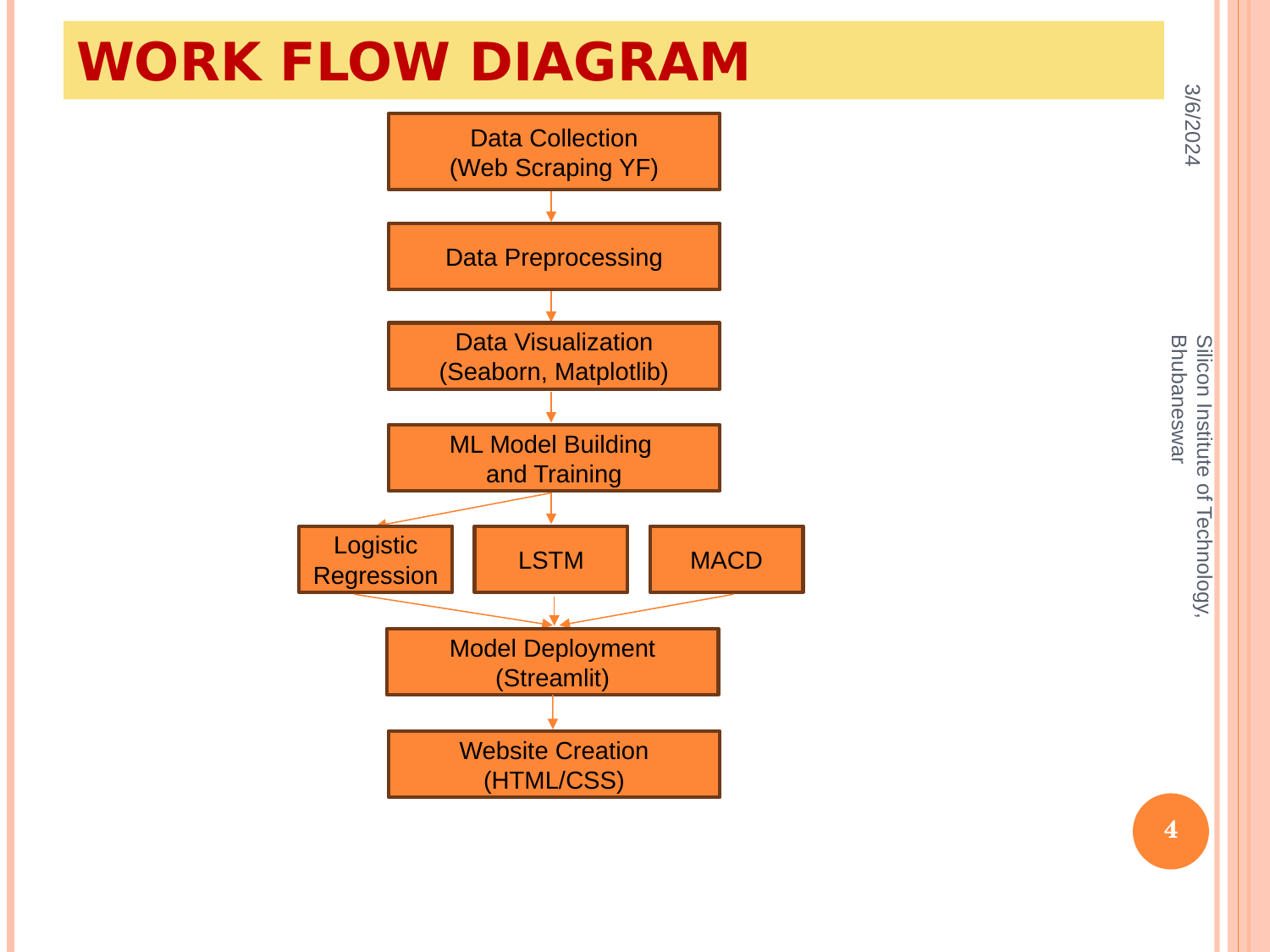

Work Flow Diagram
3/6/2024
Data Collection
(Web Scraping YF)
Data Preprocessing
Data Visualization
(Seaborn, Matplotlib)
ML Model Building
and Training
Silicon Institute of Technology, Bhubaneswar
Logistic
Regression
LSTM
MACD
Model Deployment
(Streamlit)
Website Creation
(HTML/CSS)
4